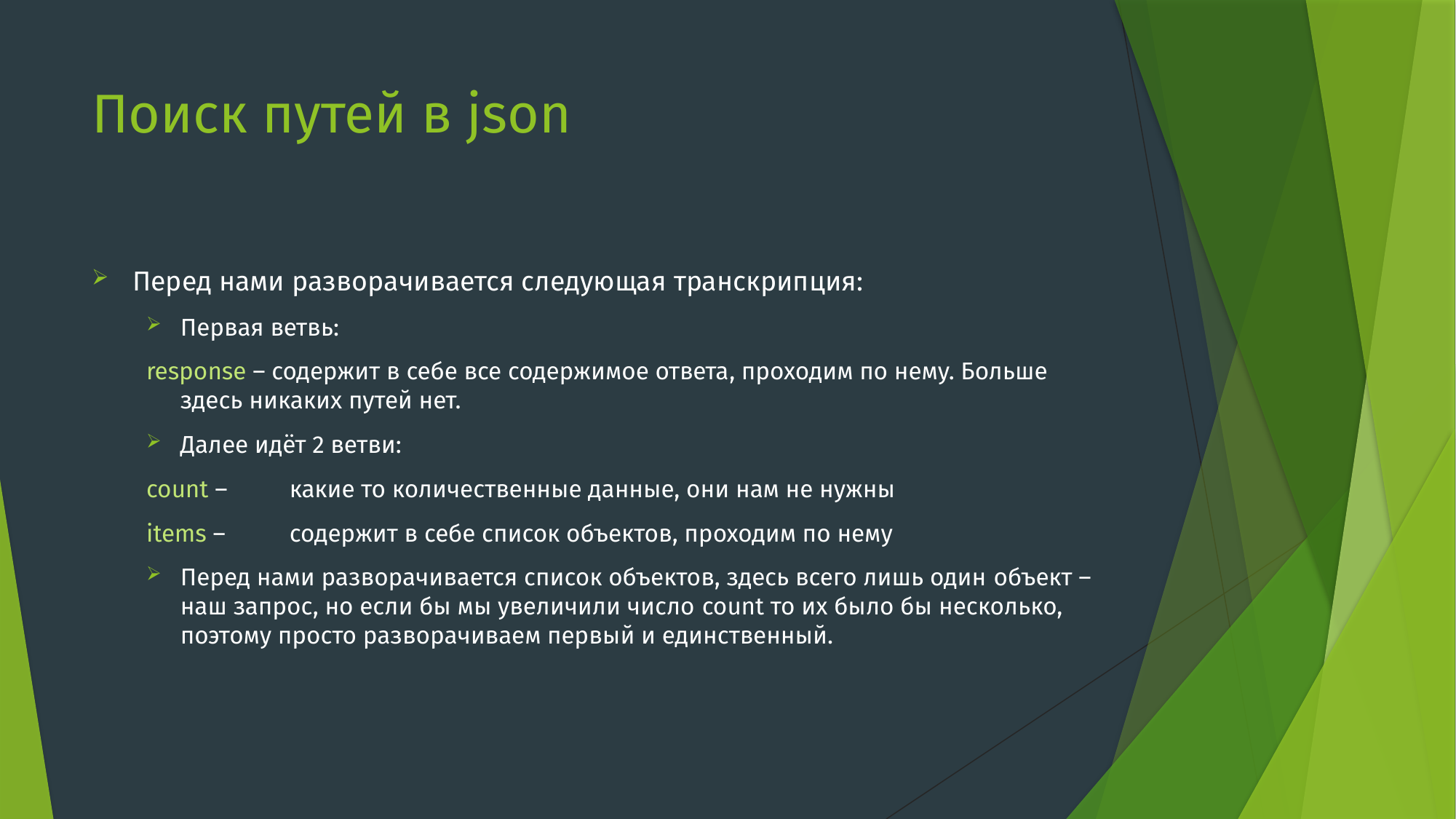

# Поиск путей в json
Перед нами разворачивается следующая транскрипция:
Первая ветвь:
response – содержит в себе все содержимое ответа, проходим по нему. Больше здесь никаких путей нет.
Далее идёт 2 ветви:
count – 	какие то количественные данные, они нам не нужны
items – 	содержит в себе список объектов, проходим по нему
Перед нами разворачивается список объектов, здесь всего лишь один объект – наш запрос, но если бы мы увеличили число count то их было бы несколько, поэтому просто разворачиваем первый и единственный.